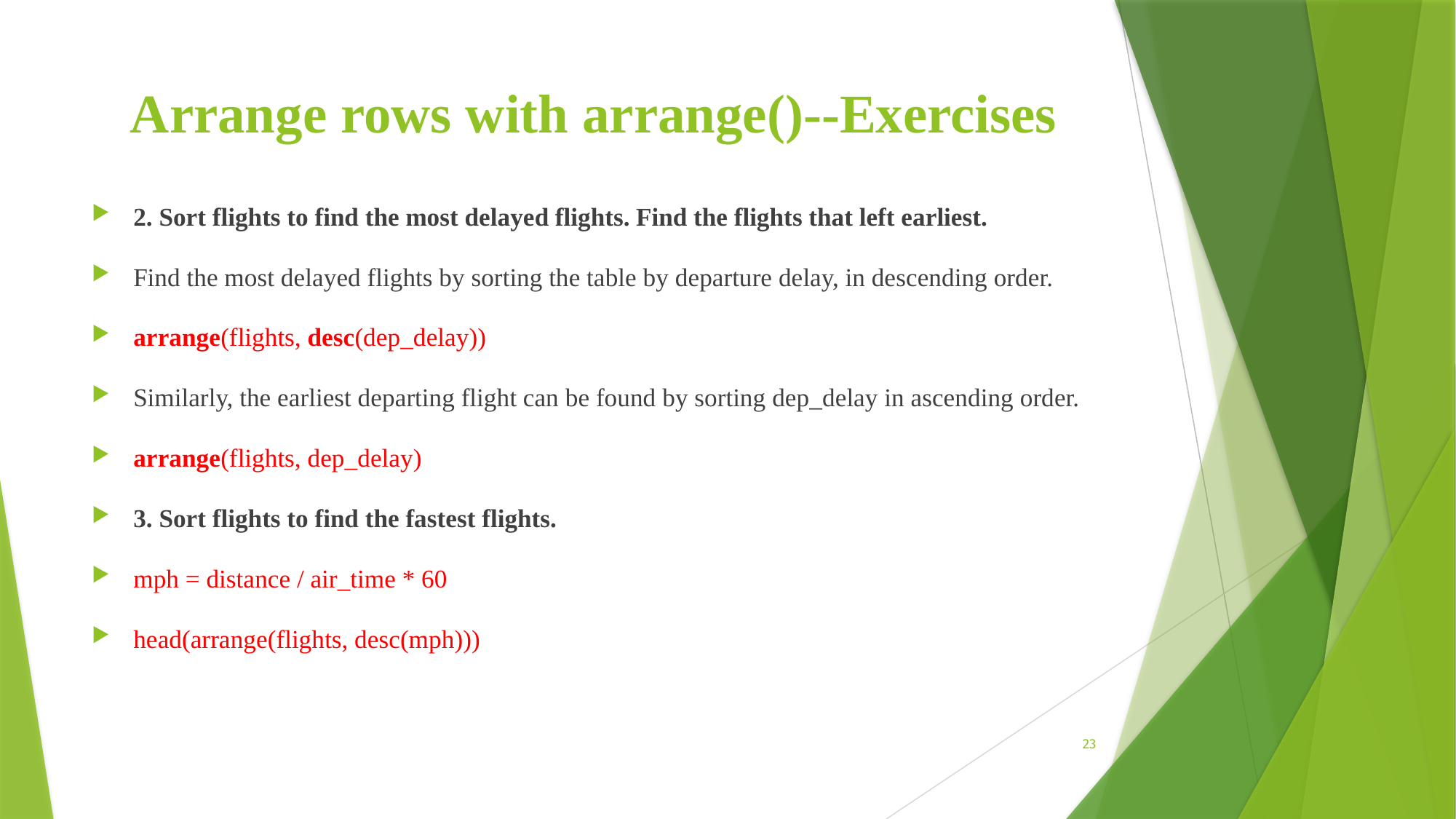

# Arrange rows with arrange()--Exercises
2. Sort flights to find the most delayed flights. Find the flights that left earliest.
Find the most delayed flights by sorting the table by departure delay, in descending order.
arrange(flights, desc(dep_delay))
Similarly, the earliest departing flight can be found by sorting dep_delay in ascending order.
arrange(flights, dep_delay)
3. Sort flights to find the fastest flights.
mph = distance / air_time * 60
head(arrange(flights, desc(mph)))

23